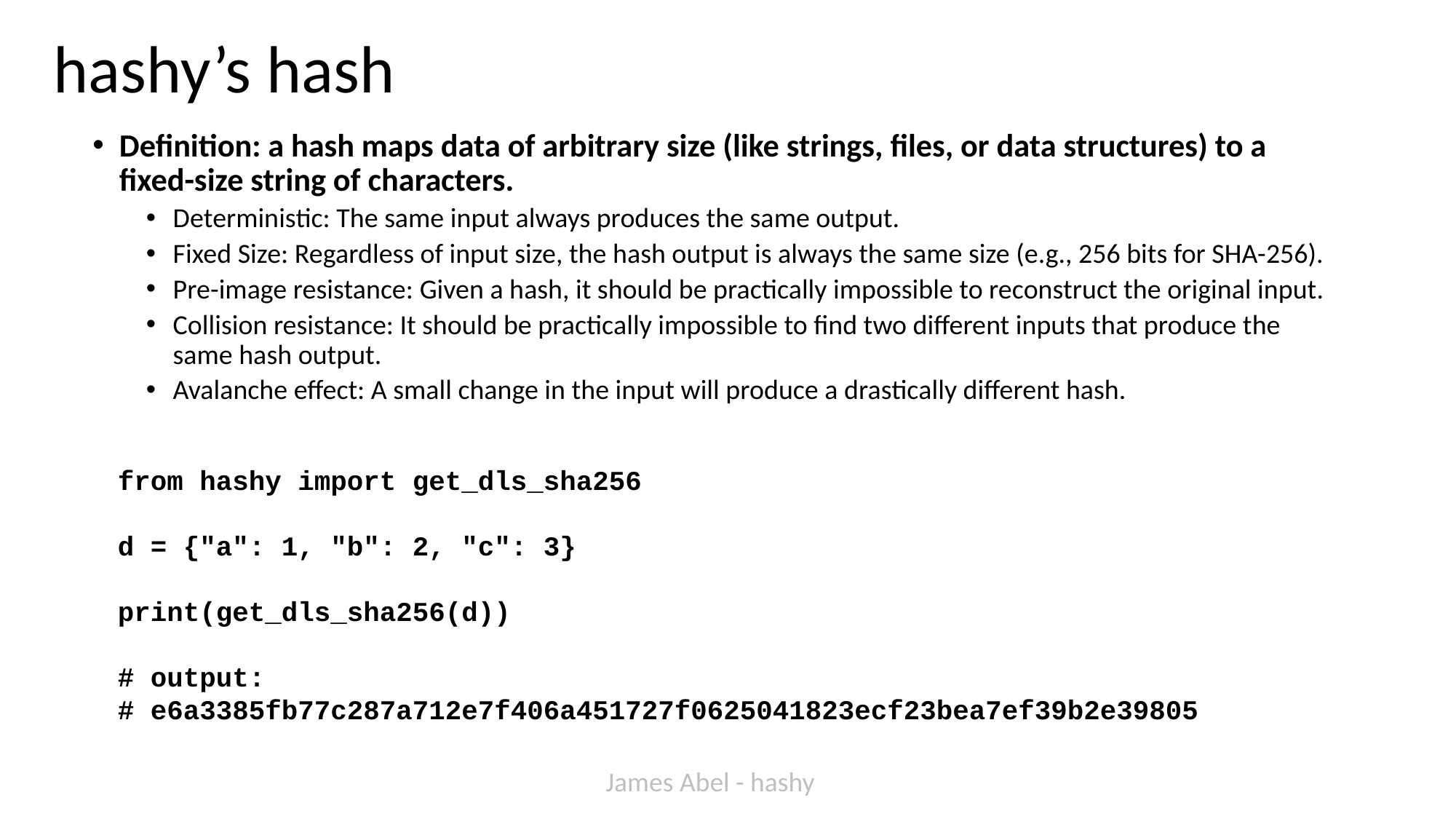

# hashy’s hash
Definition: a hash maps data of arbitrary size (like strings, files, or data structures) to a fixed-size string of characters.
Deterministic: The same input always produces the same output.
Fixed Size: Regardless of input size, the hash output is always the same size (e.g., 256 bits for SHA-256).
Pre-image resistance: Given a hash, it should be practically impossible to reconstruct the original input.
Collision resistance: It should be practically impossible to find two different inputs that produce the same hash output.
Avalanche effect: A small change in the input will produce a drastically different hash.
from hashy import get_dls_sha256

d = {"a": 1, "b": 2, "c": 3}

print(get_dls_sha256(d))

# output:
# e6a3385fb77c287a712e7f406a451727f0625041823ecf23bea7ef39b2e39805